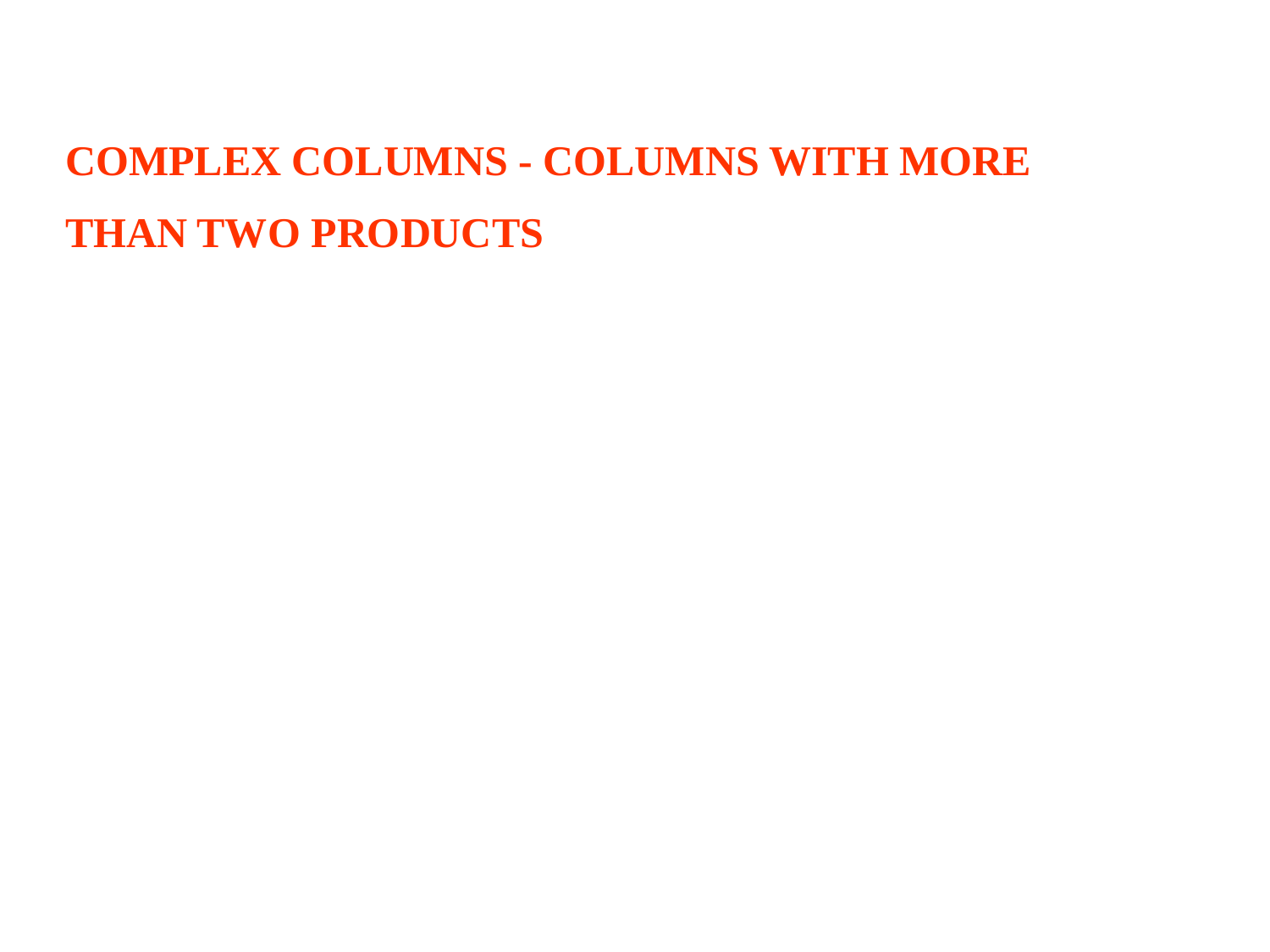

COMPLEX COLUMNS - COLUMNS WITH MORE
THAN TWO PRODUCTS